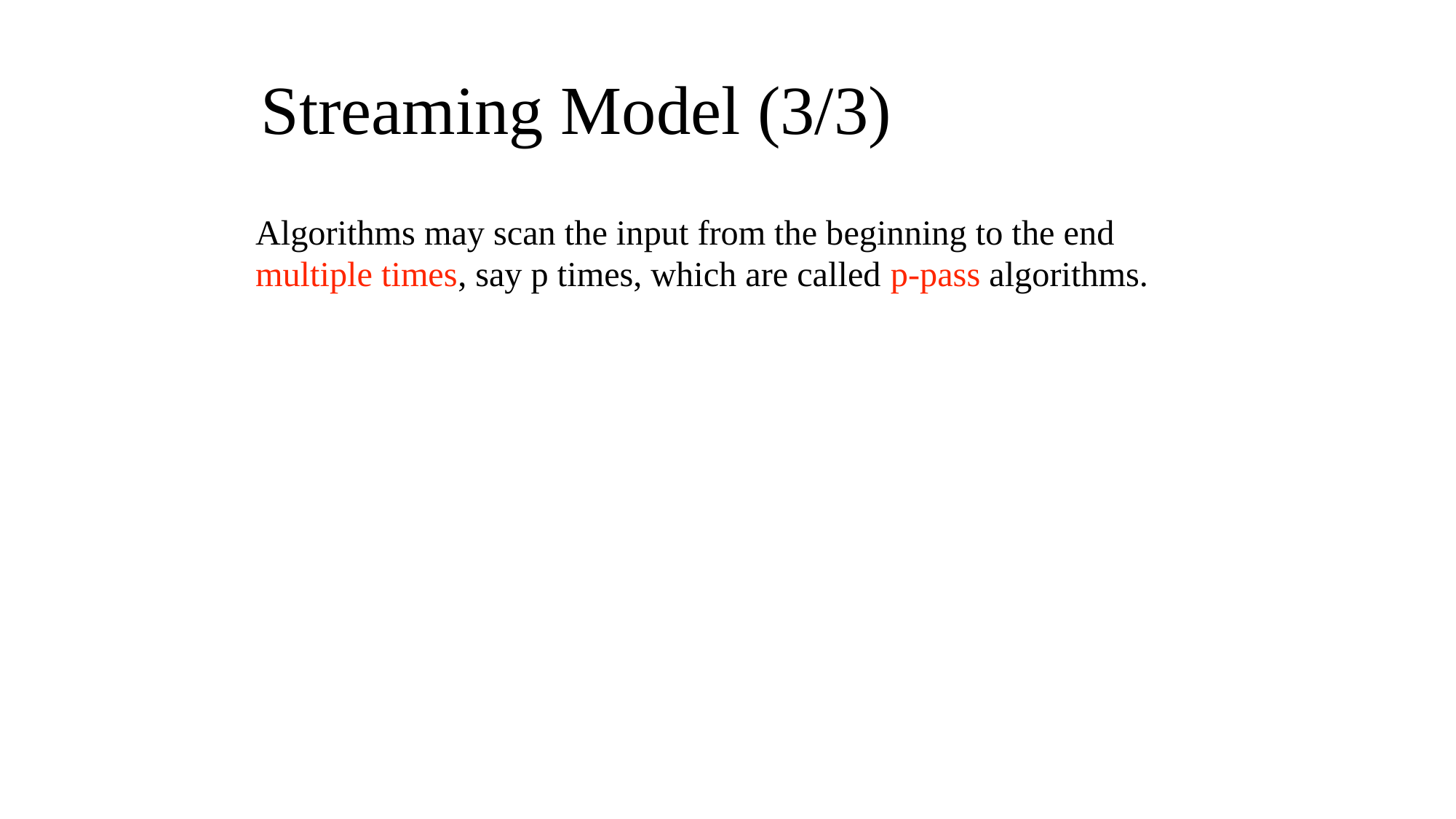

# Streaming Model (3/3)
Algorithms may scan the input from the beginning to the end multiple times, say p times, which are called p-pass algorithms.